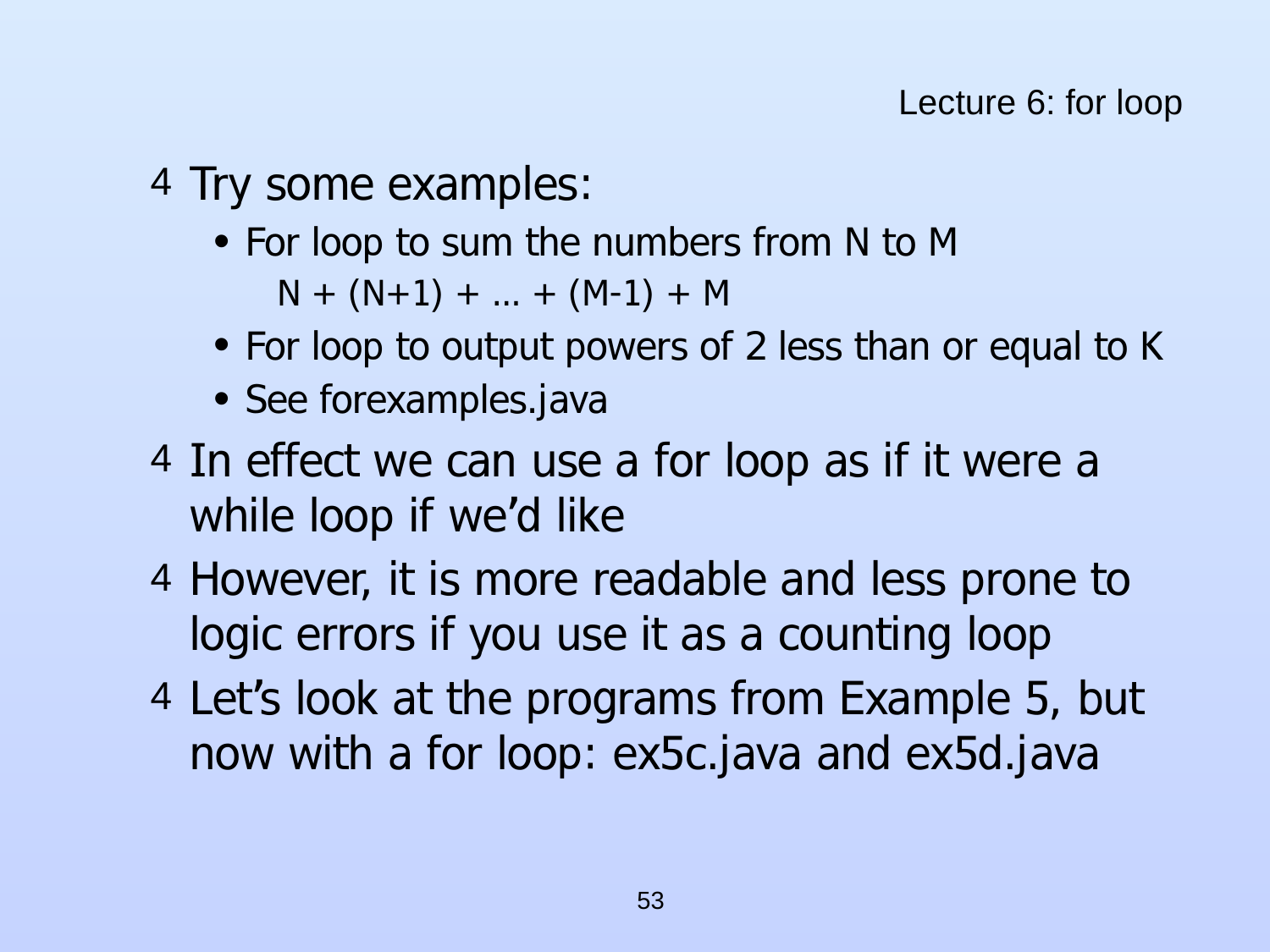

# Lecture 6: for loop
Try some examples:
For loop to sum the numbers from N to M
N + (N+1) + … + (M-1) + M
For loop to output powers of 2 less than or equal to K
See forexamples.java
In effect we can use a for loop as if it were a while loop if we’d like
However, it is more readable and less prone to logic errors if you use it as a counting loop
Let’s look at the programs from Example 5, but now with a for loop: ex5c.java and ex5d.java
53